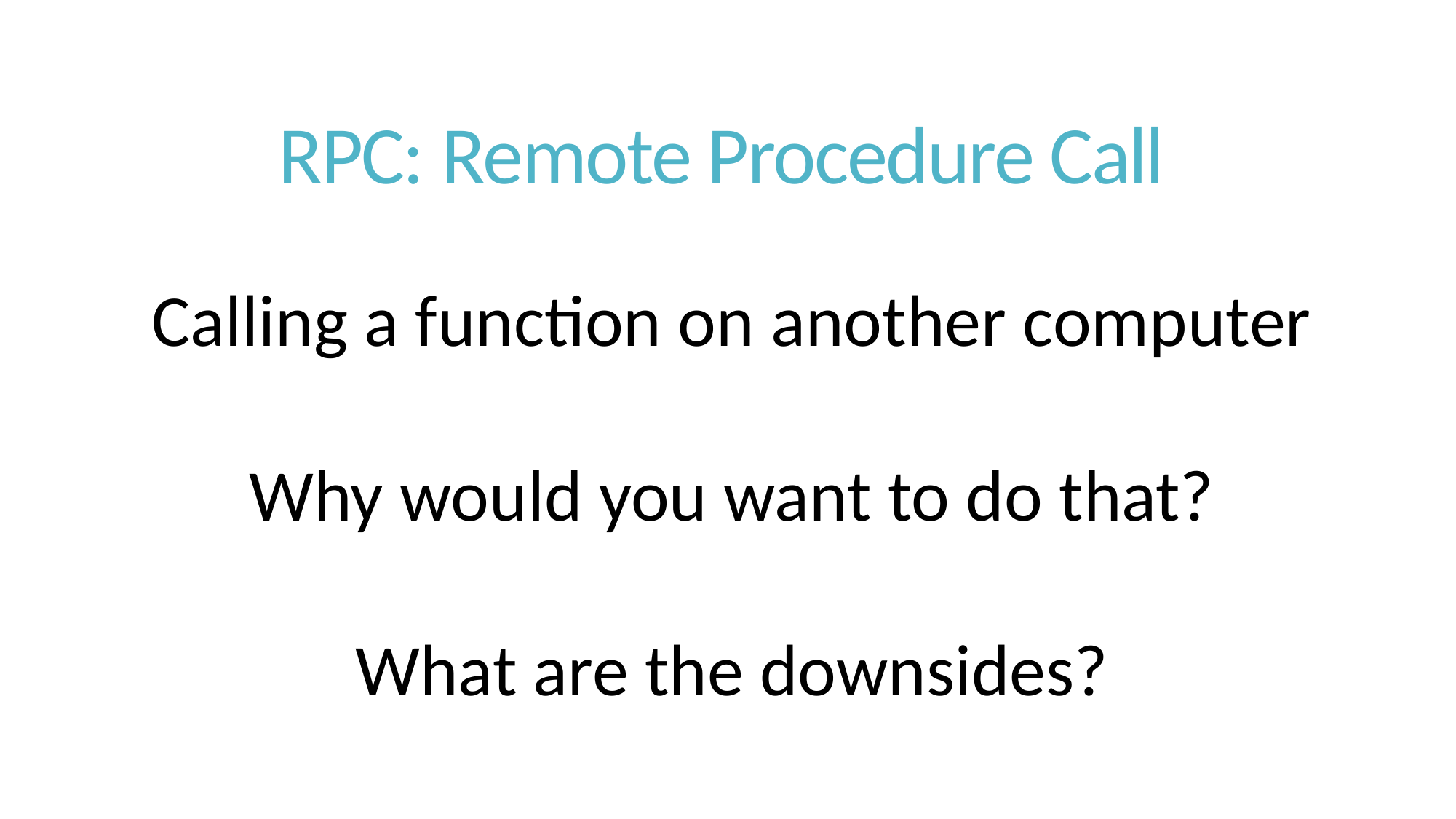

# RPC: Remote Procedure Call
Calling a function on another computer

Why would you want to do that?

What are the downsides?